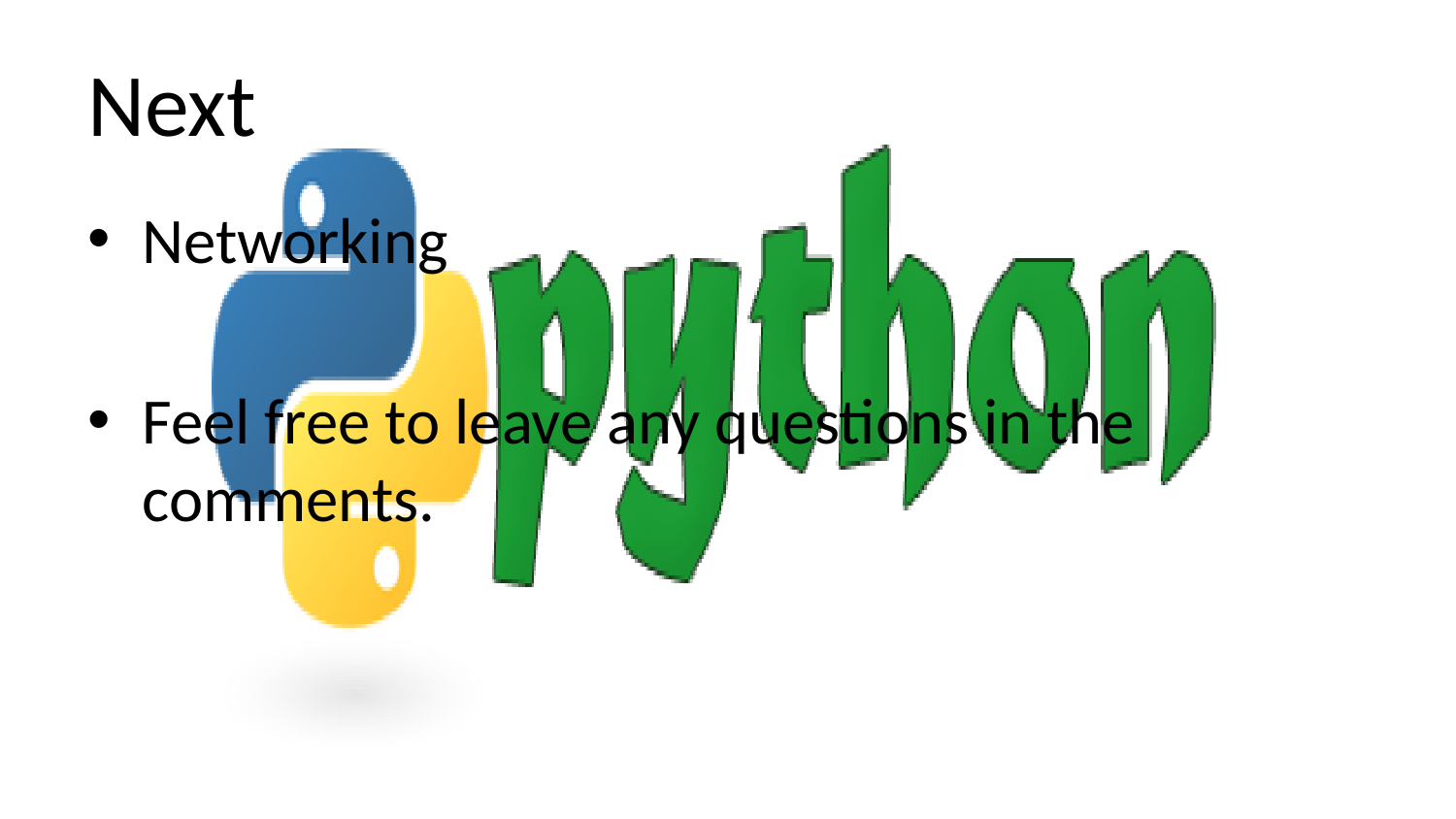

# Next
Networking

Feel free to leave any questions in the comments.